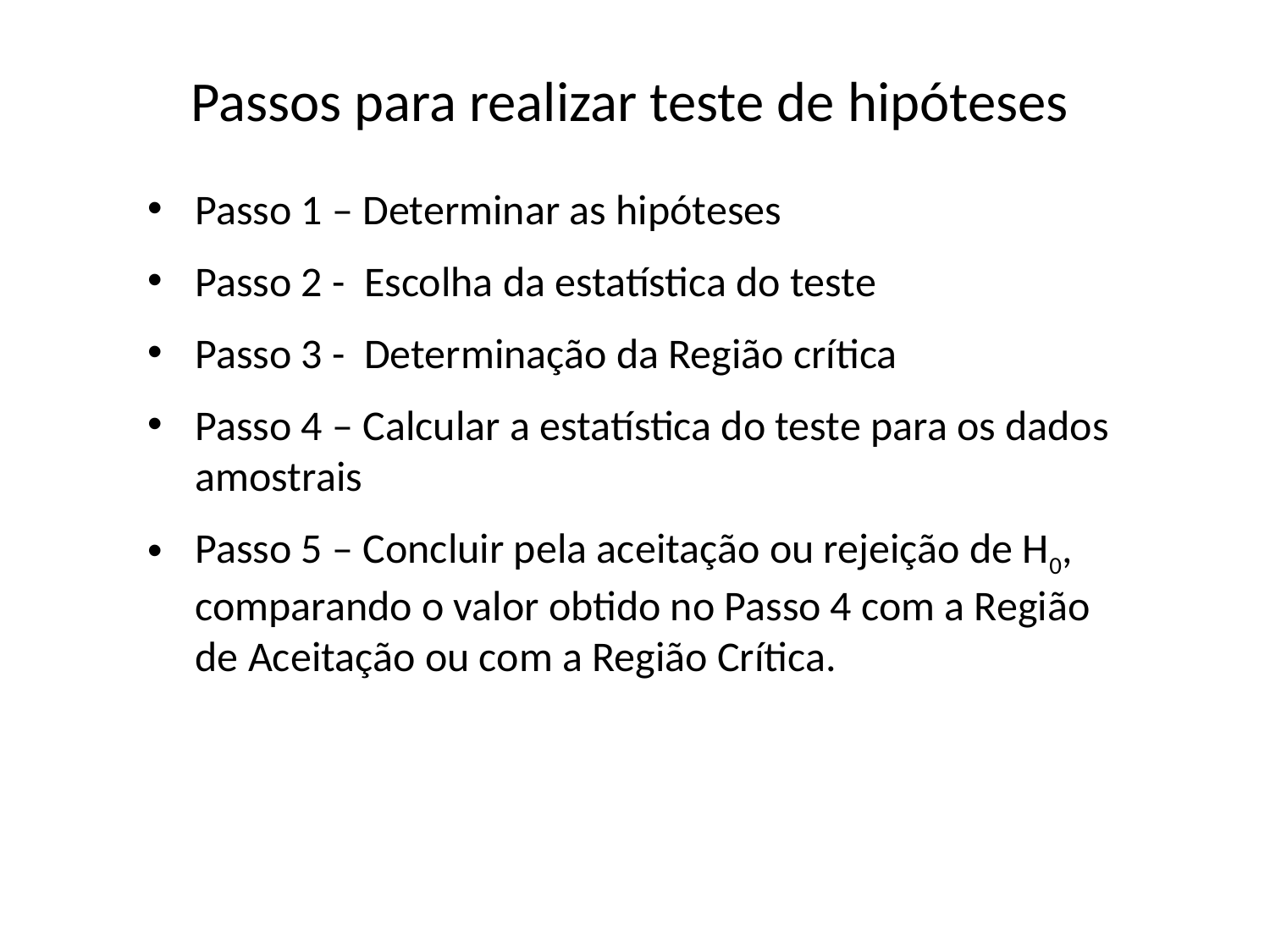

# Passos para realizar teste de hipóteses
Passo 1 – Determinar as hipóteses
Passo 2 -  Escolha da estatística do teste
Passo 3 -  Determinação da Região crítica
Passo 4 – Calcular a estatística do teste para os dados amostrais
Passo 5 – Concluir pela aceitação ou rejeição de H0, comparando o valor obtido no Passo 4 com a Região de Aceitação ou com a Região Crítica.